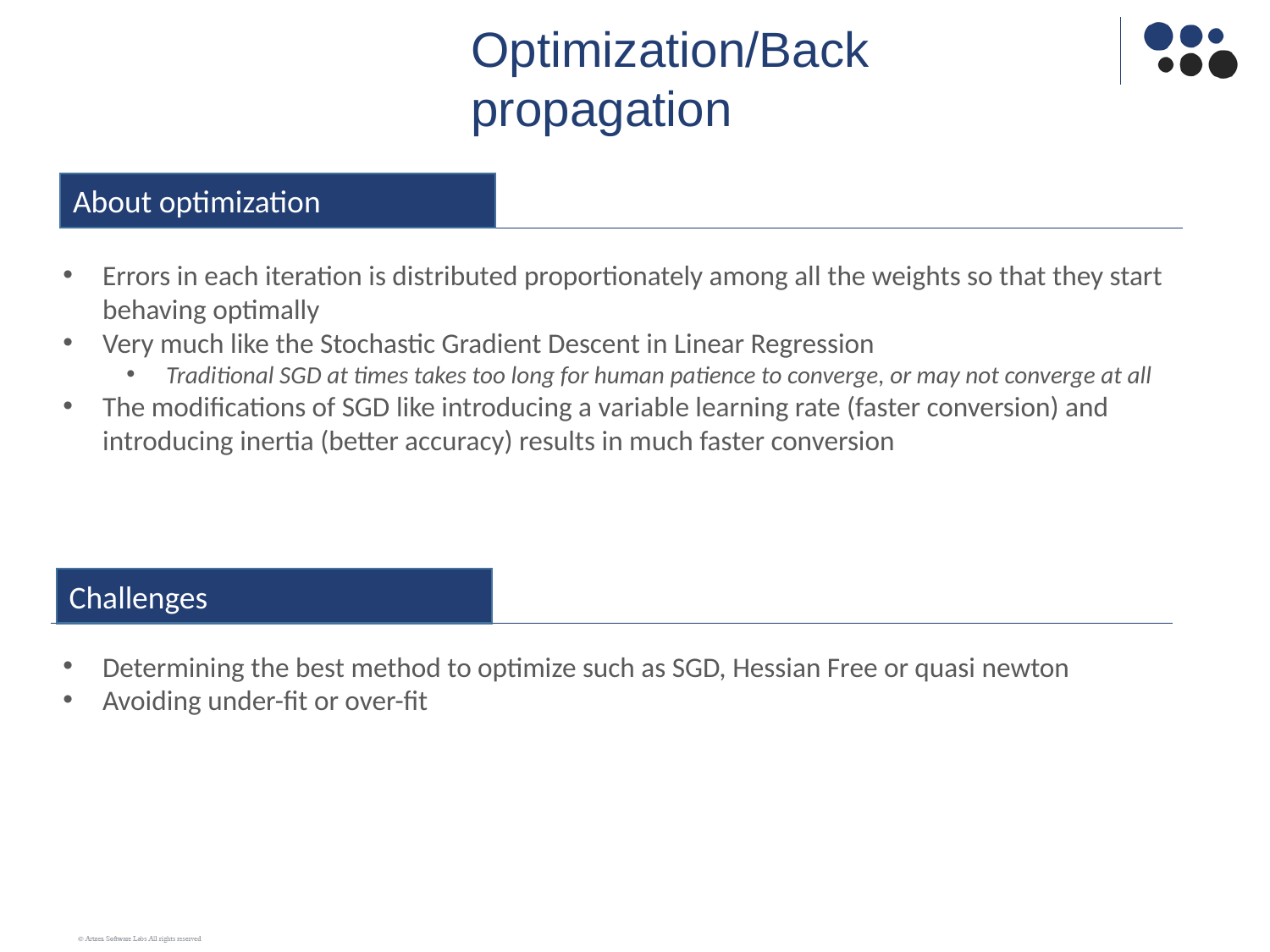

Optimization/Back propagation
About optimization
Errors in each iteration is distributed proportionately among all the weights so that they start behaving optimally
Very much like the Stochastic Gradient Descent in Linear Regression
Traditional SGD at times takes too long for human patience to converge, or may not converge at all
The modifications of SGD like introducing a variable learning rate (faster conversion) and introducing inertia (better accuracy) results in much faster conversion
Challenges
Determining the best method to optimize such as SGD, Hessian Free or quasi newton
Avoiding under-fit or over-fit